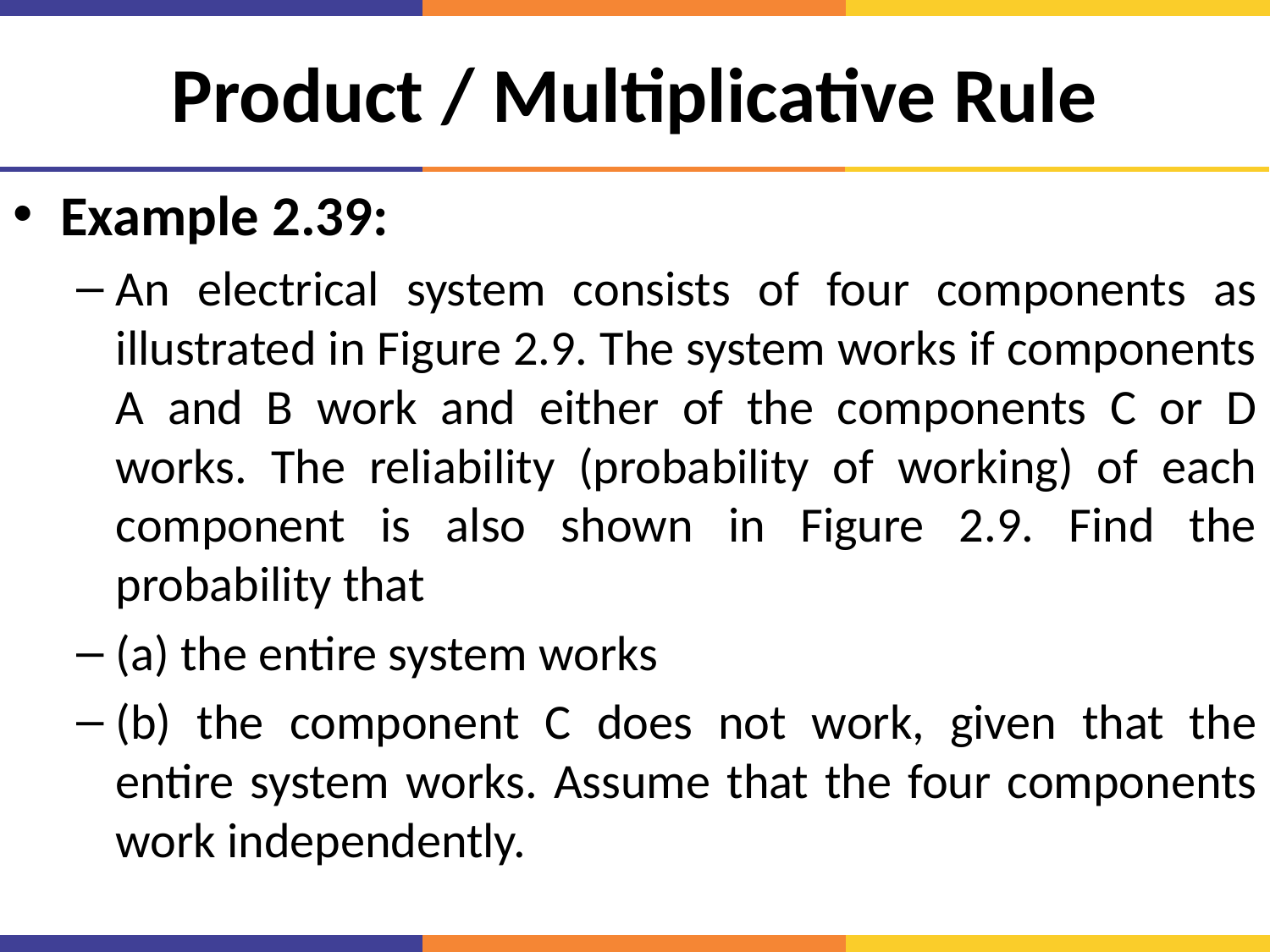

# Product / Multiplicative Rule
Example 2.39:
An electrical system consists of four components as illustrated in Figure 2.9. The system works if components A and B work and either of the components C or D works. The reliability (probability of working) of each component is also shown in Figure 2.9. Find the probability that
(a) the entire system works
(b) the component C does not work, given that the entire system works. Assume that the four components work independently.